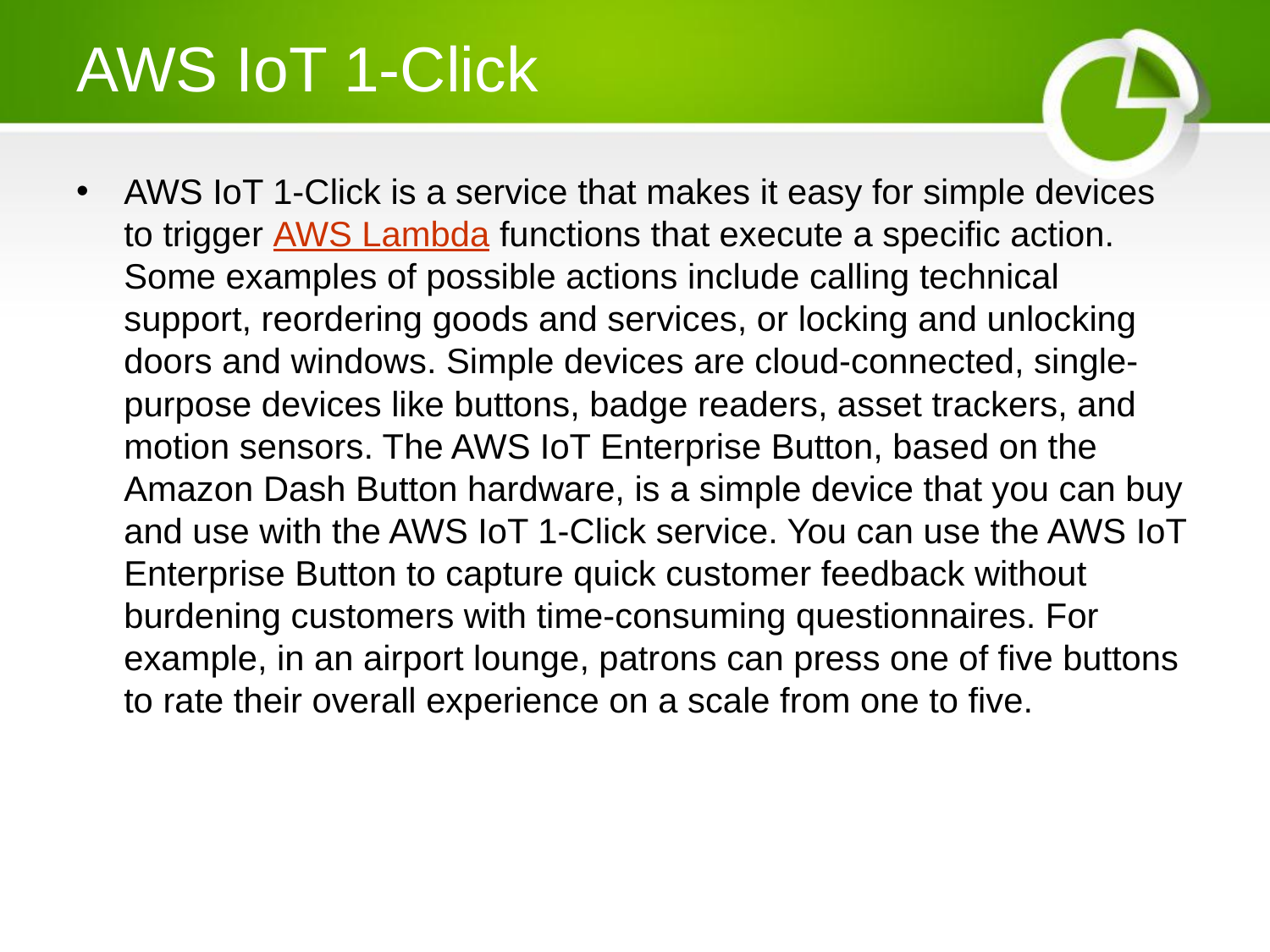

# AWS IoT 1-Click
AWS IoT 1-Click is a service that makes it easy for simple devices to trigger AWS Lambda functions that execute a specific action. Some examples of possible actions include calling technical support, reordering goods and services, or locking and unlocking doors and windows. Simple devices are cloud-connected, single-purpose devices like buttons, badge readers, asset trackers, and motion sensors. The AWS IoT Enterprise Button, based on the Amazon Dash Button hardware, is a simple device that you can buy and use with the AWS IoT 1-Click service. You can use the AWS IoT Enterprise Button to capture quick customer feedback without burdening customers with time-consuming questionnaires. For example, in an airport lounge, patrons can press one of five buttons to rate their overall experience on a scale from one to five.